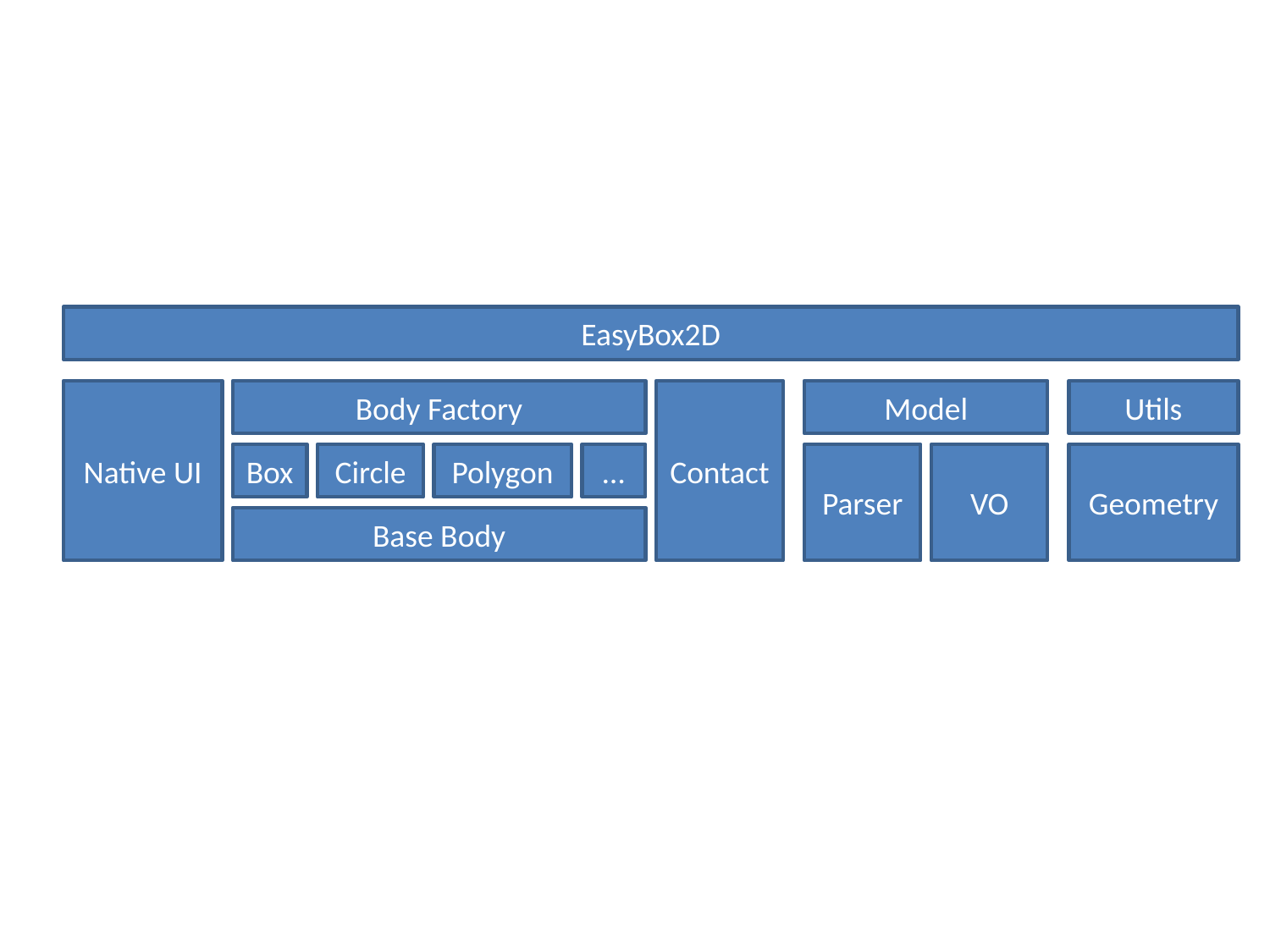

EasyBox2D
Native UI
Body Factory
Contact
Model
Utils
Box
Circle
Polygon
…
Parser
VO
Geometry
Base Body